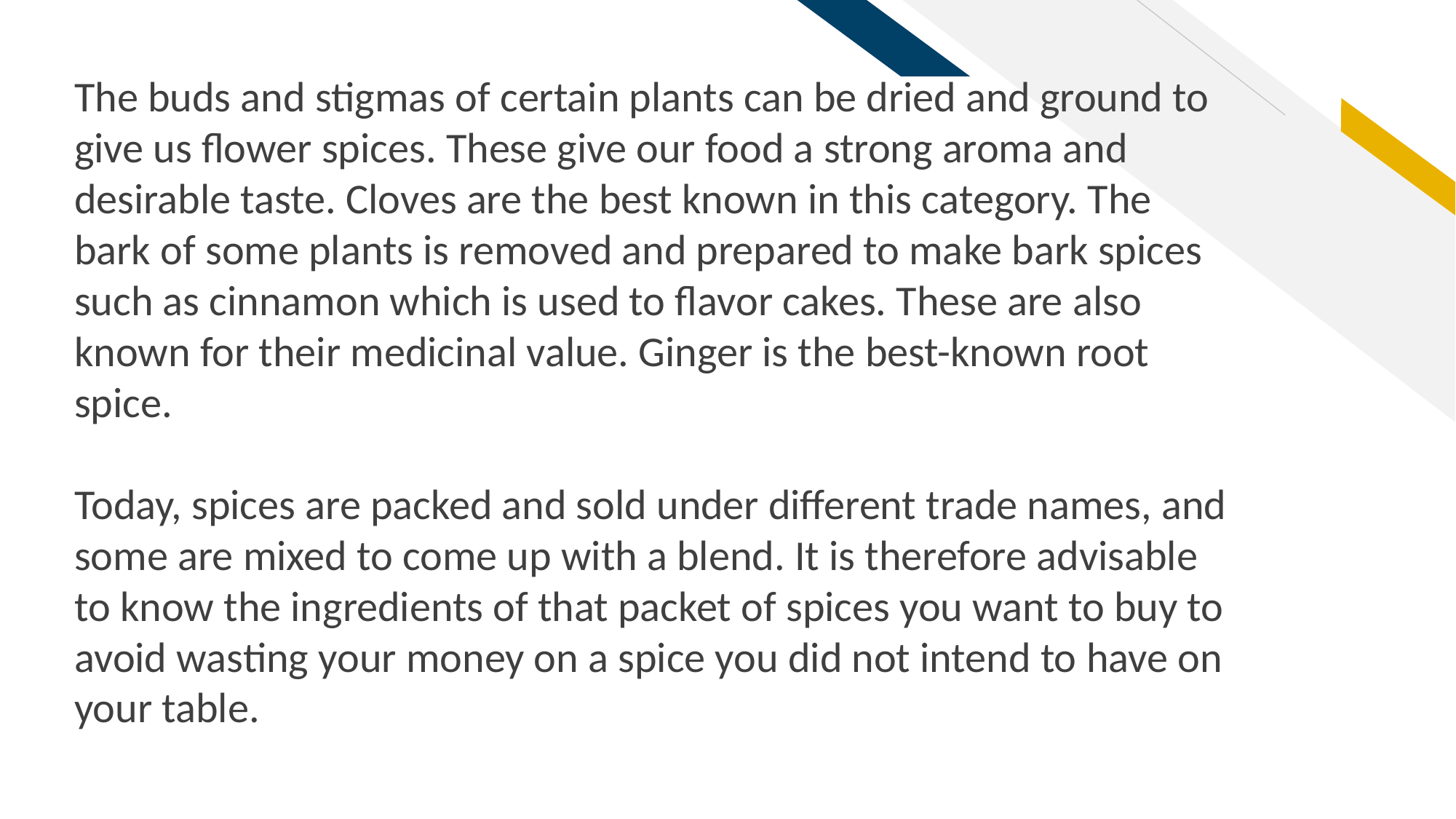

The buds and stigmas of certain plants can be dried and ground to give us flower spices. These give our food a strong aroma and desirable taste. Cloves are the best known in this category. The bark of some plants is removed and prepared to make bark spices such as cinnamon which is used to flavor cakes. These are also known for their medicinal value. Ginger is the best-known root spice.

Today, spices are packed and sold under different trade names, and some are mixed to come up with a blend. It is therefore advisable to know the ingredients of that packet of spices you want to buy to avoid wasting your money on a spice you did not intend to have on your table.